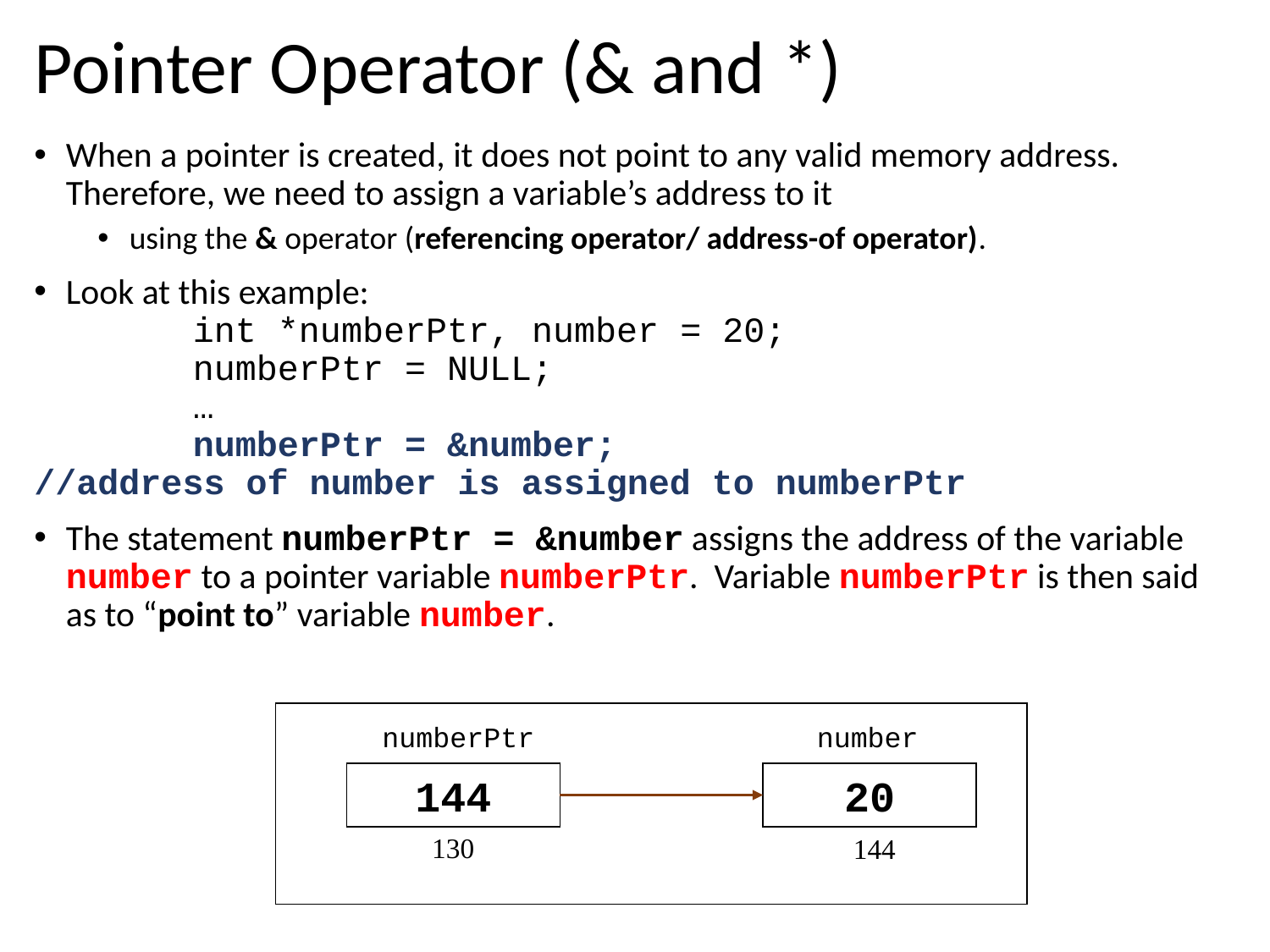

# Pointer Operator (& and *)
When a pointer is created, it does not point to any valid memory address. Therefore, we need to assign a variable’s address to it
using the & operator (referencing operator/ address-of operator).
Look at this example:
		int *numberPtr, number = 20;
		numberPtr = NULL;
		…
		numberPtr = &number;
//address of number is assigned to numberPtr
The statement numberPtr = &number assigns the address of the variable number to a pointer variable numberPtr.  Variable numberPtr is then said as to “point to” variable number.

numberPtr
number
144
20
130
144